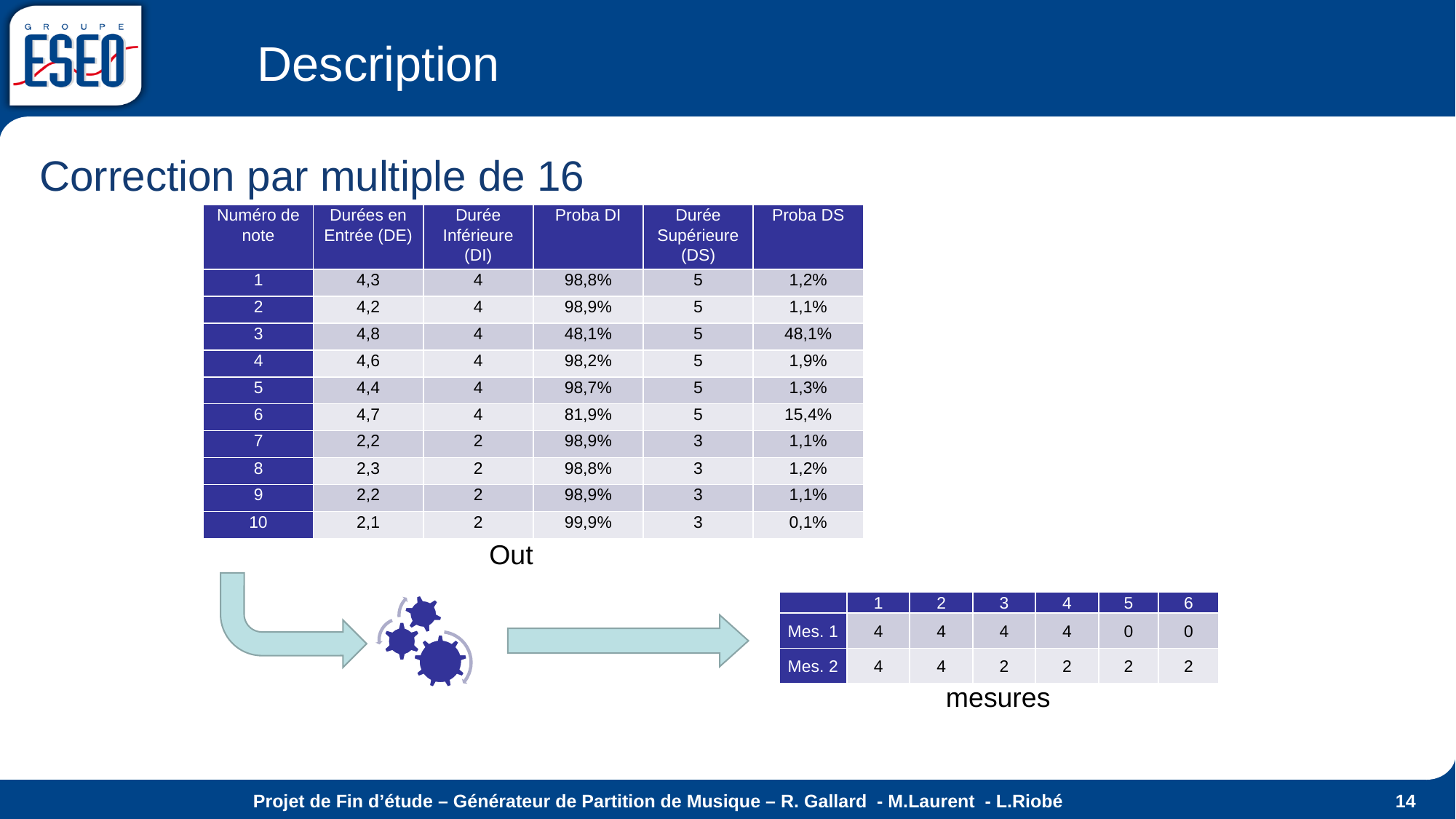

# Description
Correction par multiple de 16

| Numéro de note | Durées en Entrée (DE) | Durée Inférieure (DI) | Proba DI | Durée Supérieure (DS) | Proba DS |
| --- | --- | --- | --- | --- | --- |
| 1 | 4,3 | 4 | 98,8% | 5 | 1,2% |
| 2 | 4,2 | 4 | 98,9% | 5 | 1,1% |
| 3 | 4,8 | 4 | 48,1% | 5 | 48,1% |
| 4 | 4,6 | 4 | 98,2% | 5 | 1,9% |
| 5 | 4,4 | 4 | 98,7% | 5 | 1,3% |
| 6 | 4,7 | 4 | 81,9% | 5 | 15,4% |
| 7 | 2,2 | 2 | 98,9% | 3 | 1,1% |
| 8 | 2,3 | 2 | 98,8% | 3 | 1,2% |
| 9 | 2,2 | 2 | 98,9% | 3 | 1,1% |
| 10 | 2,1 | 2 | 99,9% | 3 | 0,1% |
Out

|  | 1 | 2 | 3 | 4 | 5 | 6 |
| --- | --- | --- | --- | --- | --- | --- |
| Mes. 1 | 4 | 4 | 4 | 4 | 0 | 0 |
| Mes. 2 | 4 | 4 | 2 | 2 | 2 | 2 |

mesures
Projet de Fin d’étude – Générateur de Partition de Musique – R. Gallard  - M.Laurent  - L.Riobé
14